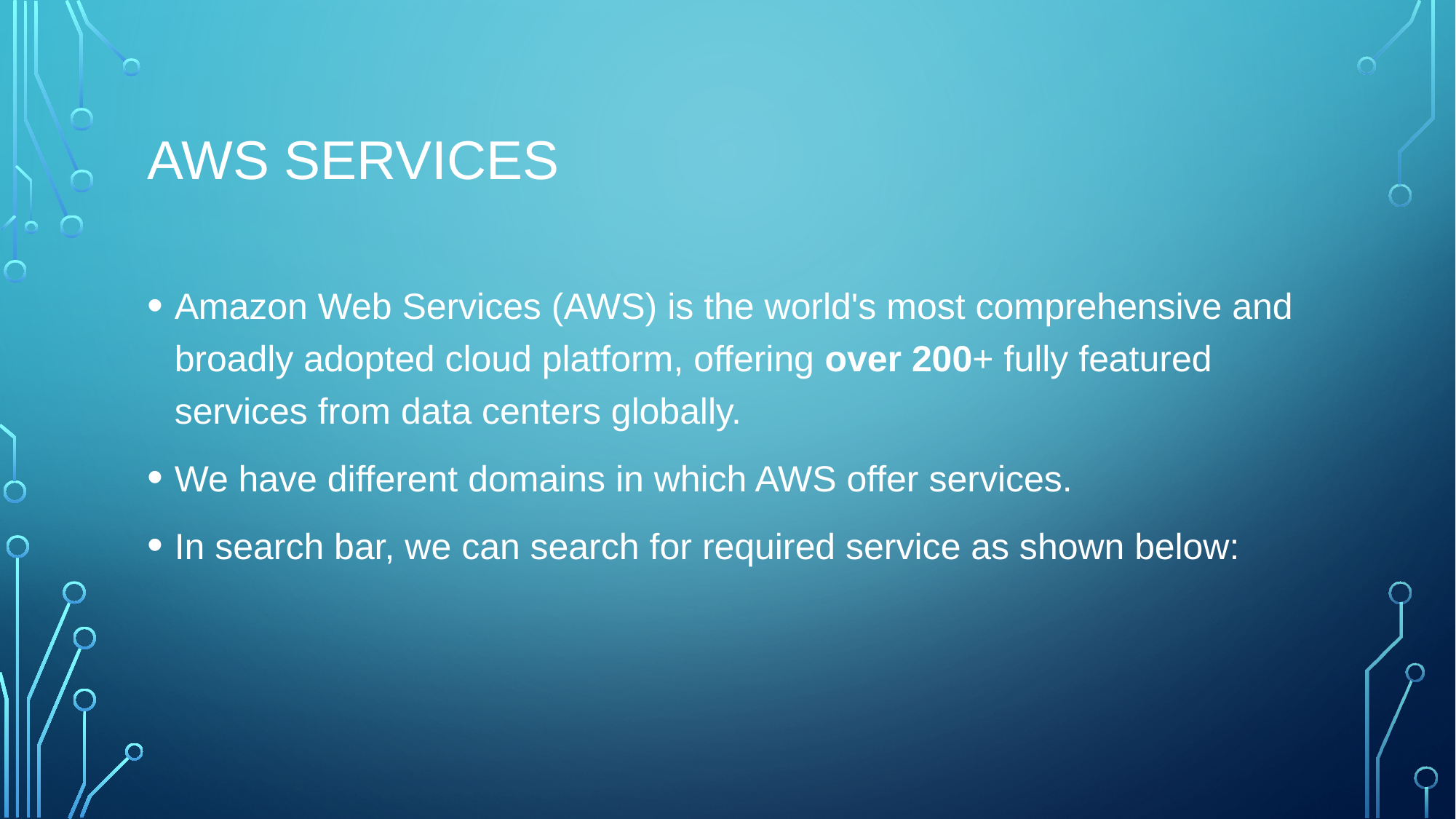

# AWS services
Amazon Web Services (AWS) is the world's most comprehensive and broadly adopted cloud platform, offering over 200+ fully featured services from data centers globally.
We have different domains in which AWS offer services.
In search bar, we can search for required service as shown below: